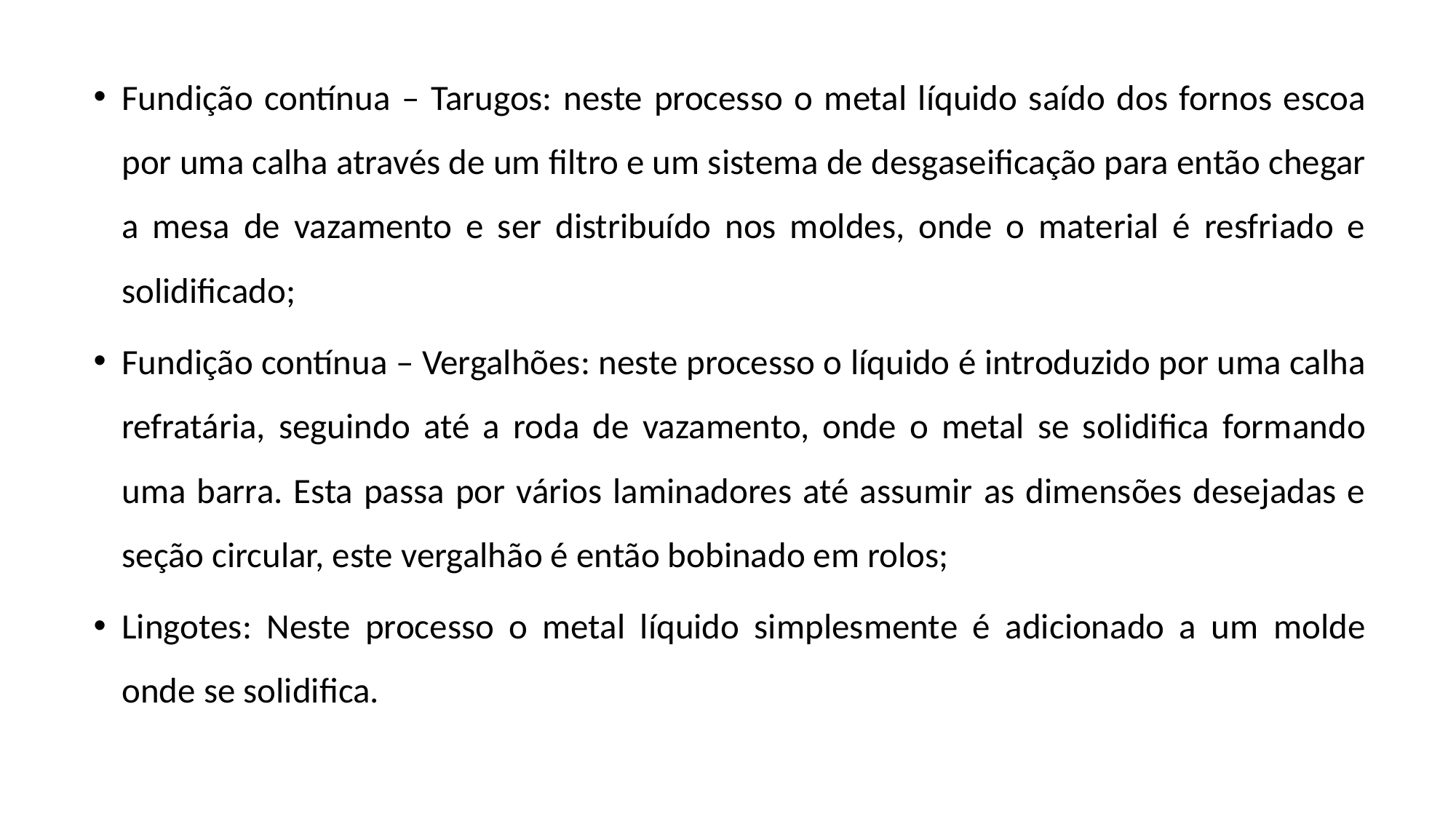

Fundição contínua – Tarugos: neste processo o metal líquido saído dos fornos escoa por uma calha através de um filtro e um sistema de desgaseificação para então chegar a mesa de vazamento e ser distribuído nos moldes, onde o material é resfriado e solidificado;
Fundição contínua – Vergalhões: neste processo o líquido é introduzido por uma calha refratária, seguindo até a roda de vazamento, onde o metal se solidifica formando uma barra. Esta passa por vários laminadores até assumir as dimensões desejadas e seção circular, este vergalhão é então bobinado em rolos;
Lingotes: Neste processo o metal líquido simplesmente é adicionado a um molde onde se solidifica.